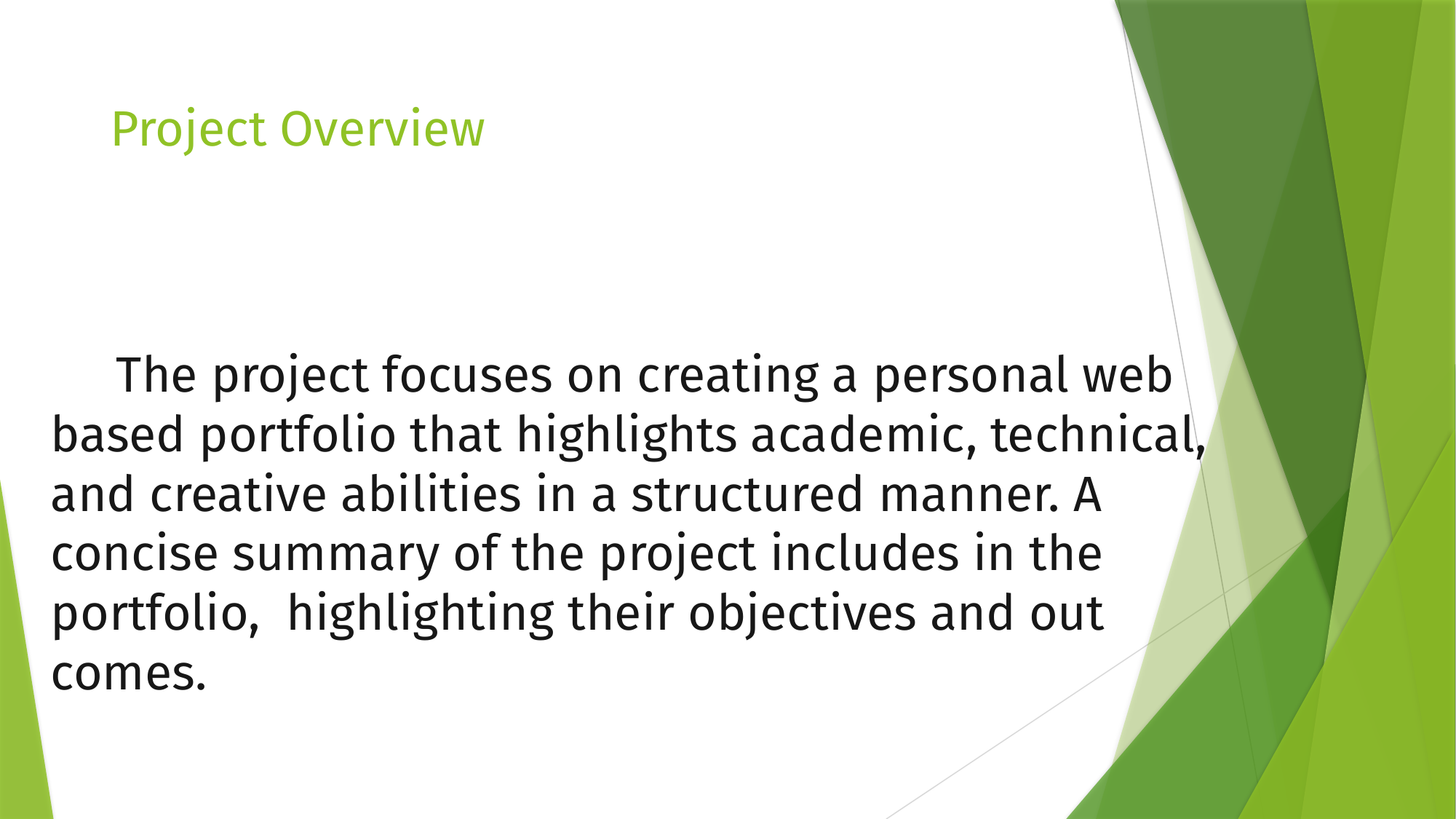

Project Overview
# The project focuses on creating a personal web based portfolio that highlights academic, technical, and creative abilities in a structured manner. A concise summary of the project includes in the portfolio,  highlighting their objectives and out comes.